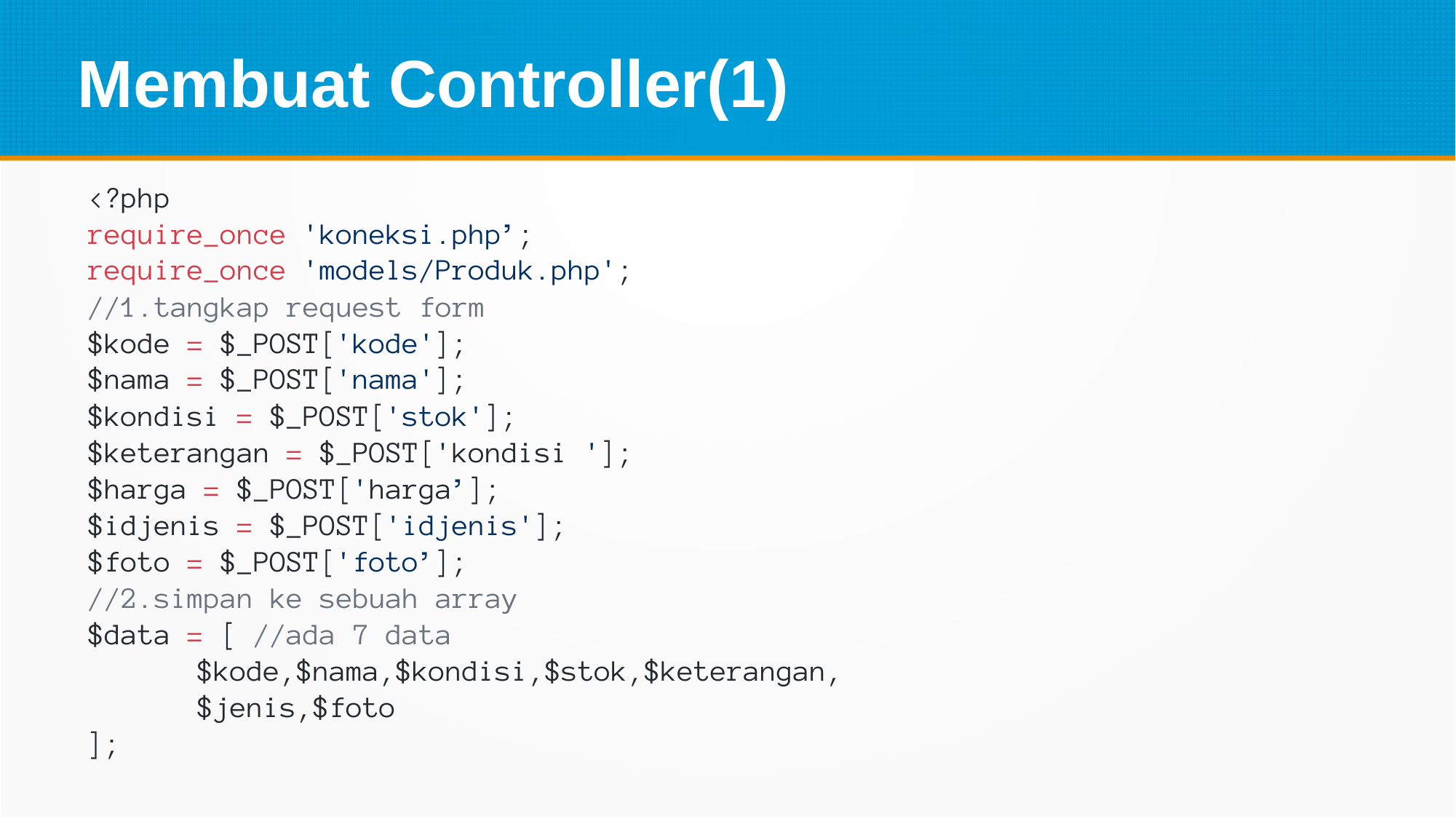

Membuat Controller(1)
<?php
require_once 'koneksi.php’;
require_once 'models/Produk.php';
//1.tangkap request form
$kode = $_POST['kode'];
$nama = $_POST['nama'];
$kondisi = $_POST['stok'];
$keterangan = $_POST['kondisi '];
$harga = $_POST['harga’];
$idjenis = $_POST['idjenis'];
$foto = $_POST['foto’];
//2.simpan ke sebuah array
$data = [ //ada 7 data
	$kode,$nama,$kondisi,$stok,$keterangan,
	$jenis,$foto
];